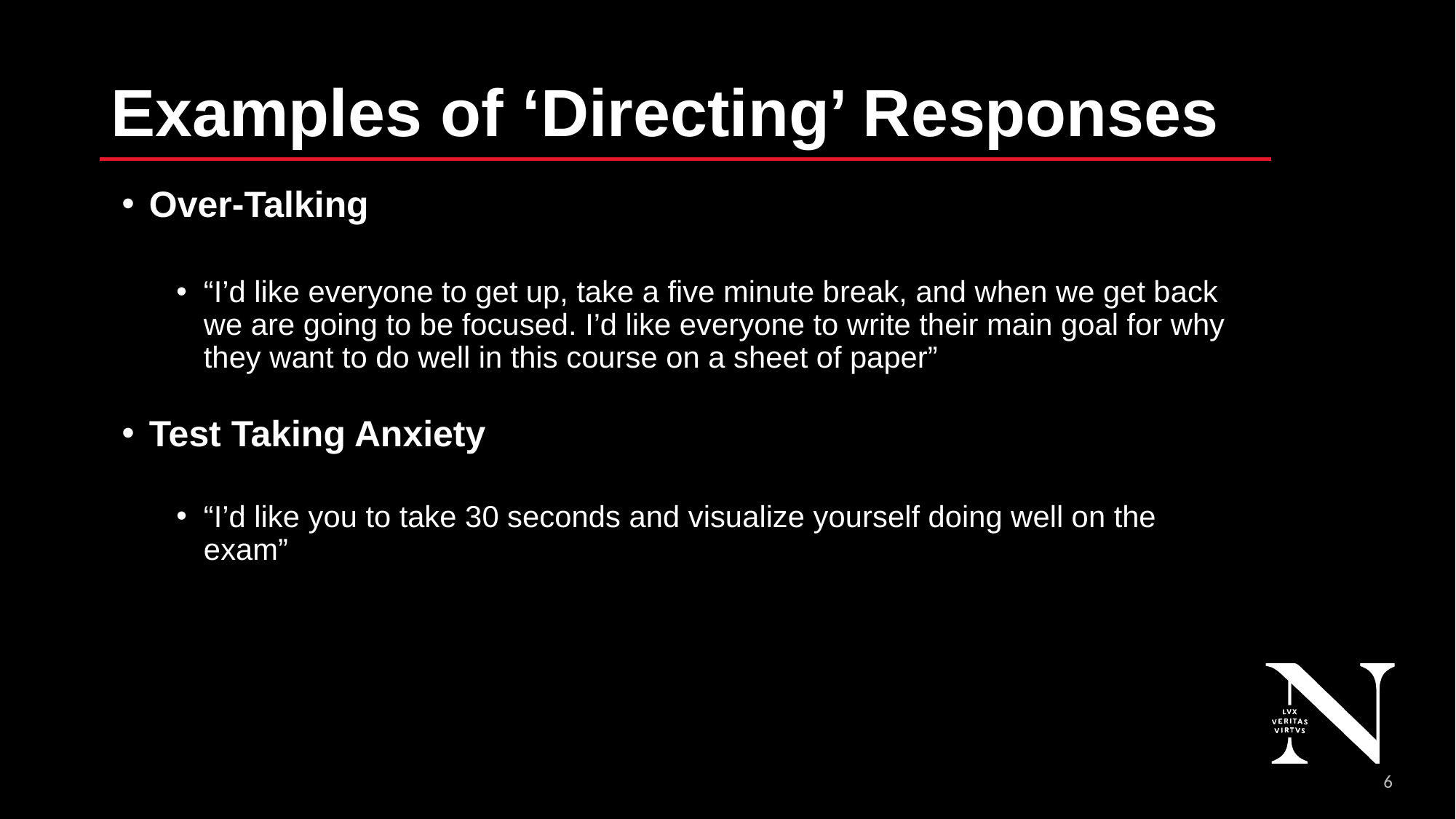

# Examples of ‘Directing’ Responses
Over-Talking
“I’d like everyone to get up, take a five minute break, and when we get back we are going to be focused. I’d like everyone to write their main goal for why they want to do well in this course on a sheet of paper”
Test Taking Anxiety
“I’d like you to take 30 seconds and visualize yourself doing well on the exam”

6